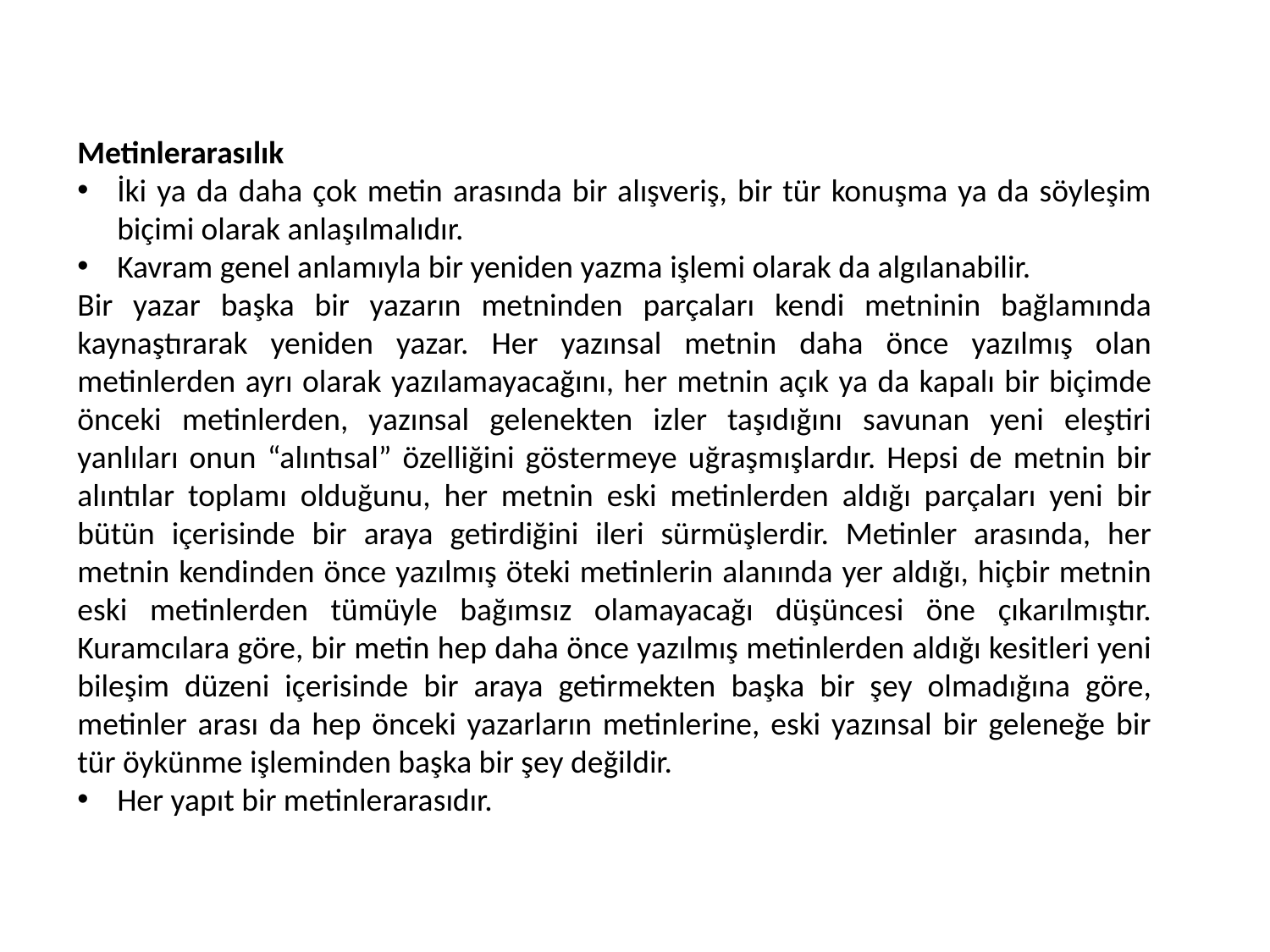

Metinlerarasılık
İki ya da daha çok metin arasında bir alışveriş, bir tür konuşma ya da söyleşim biçimi olarak anlaşılmalıdır.
Kavram genel anlamıyla bir yeniden yazma işlemi olarak da algılanabilir.
Bir yazar başka bir yazarın metninden parçaları kendi metninin bağlamında kaynaştırarak yeniden yazar. Her yazınsal metnin daha önce yazılmış olan metinlerden ayrı olarak yazılamayacağını, her metnin açık ya da kapalı bir biçimde önceki metinlerden, yazınsal gelenekten izler taşıdığını savunan yeni eleştiri yanlıları onun “alıntısal” özelliğini göstermeye uğraşmışlardır. Hepsi de metnin bir alıntılar toplamı olduğunu, her metnin eski metinlerden aldığı parçaları yeni bir bütün içerisinde bir araya getirdiğini ileri sürmüşlerdir. Metinler arasında, her metnin kendinden önce yazılmış öteki metinlerin alanında yer aldığı, hiçbir metnin eski metinlerden tümüyle bağımsız olamayacağı düşüncesi öne çıkarılmıştır. Kuramcılara göre, bir metin hep daha önce yazılmış metinlerden aldığı kesitleri yeni bileşim düzeni içerisinde bir araya getirmekten başka bir şey olmadığına göre, metinler arası da hep önceki yazarların metinlerine, eski yazınsal bir geleneğe bir tür öykünme işleminden başka bir şey değildir.
Her yapıt bir metinlerarasıdır.